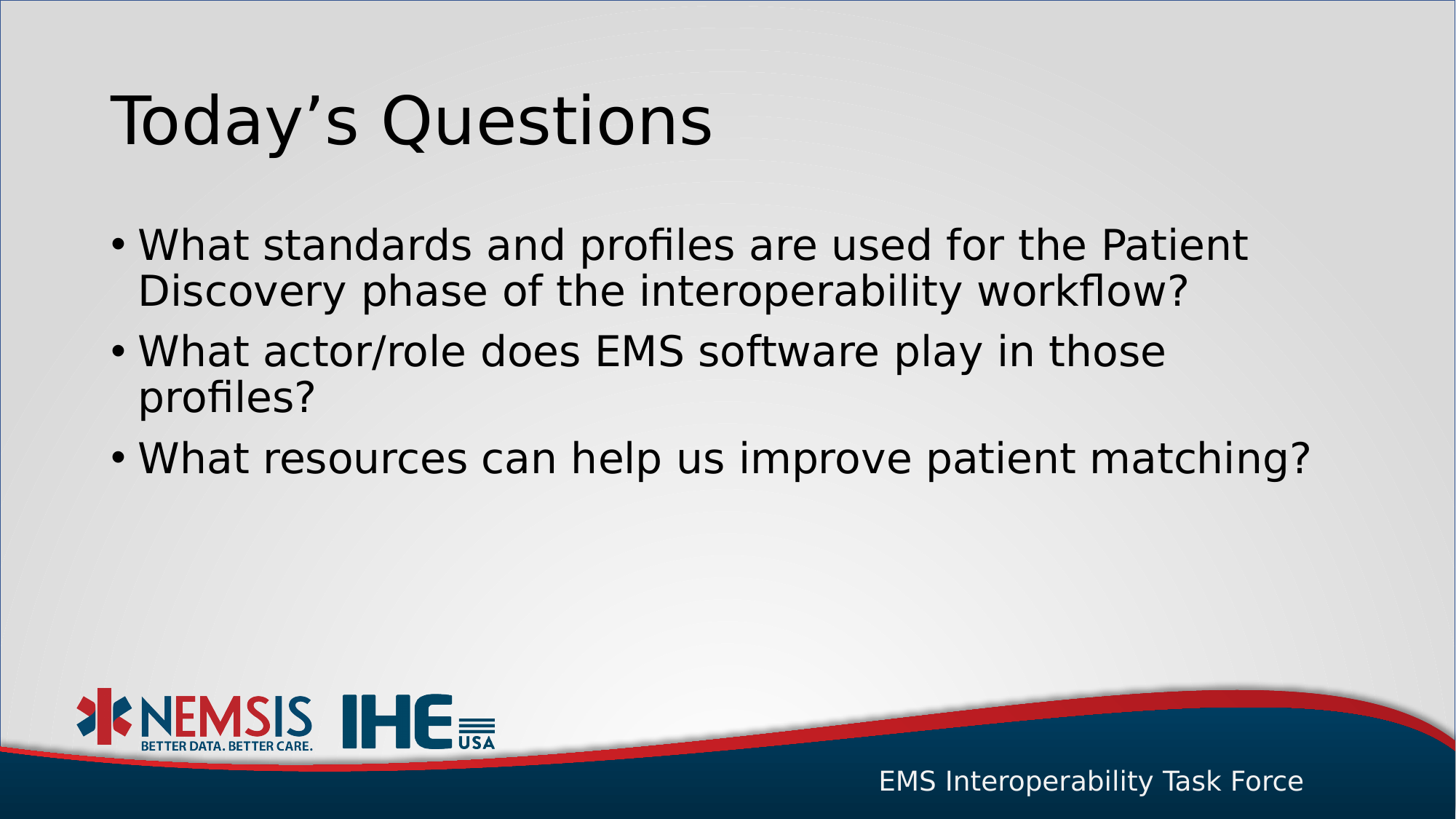

# Today’s Questions
What standards and profiles are used for the Patient Discovery phase of the interoperability workflow?
What actor/role does EMS software play in those profiles?
What resources can help us improve patient matching?